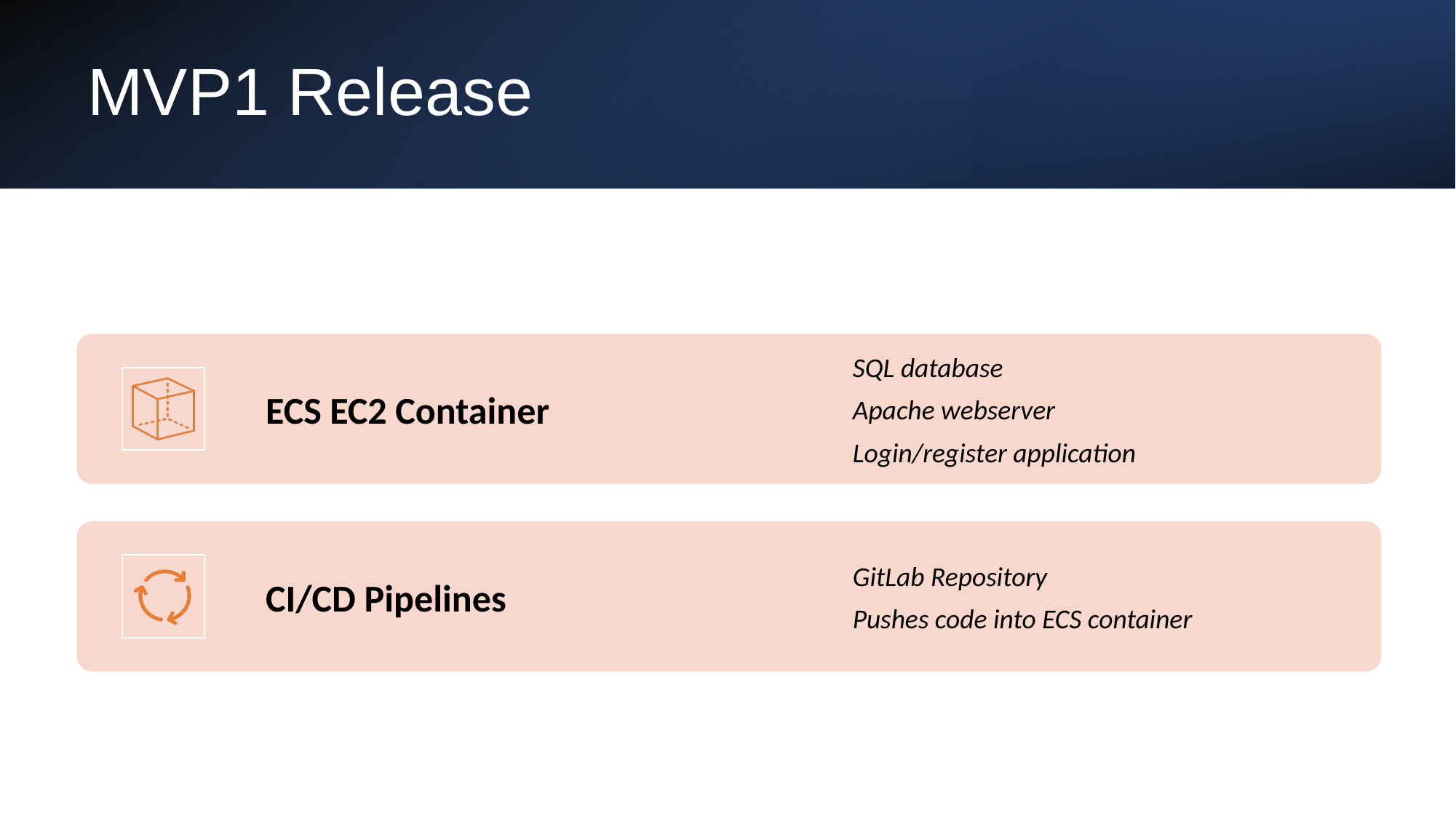

# MVP1 Release
ECS EC2 Container
SQL database
Apache webserver
Login/register application
CI/CD Pipelines
GitLab Repository
Pushes code into ECS container